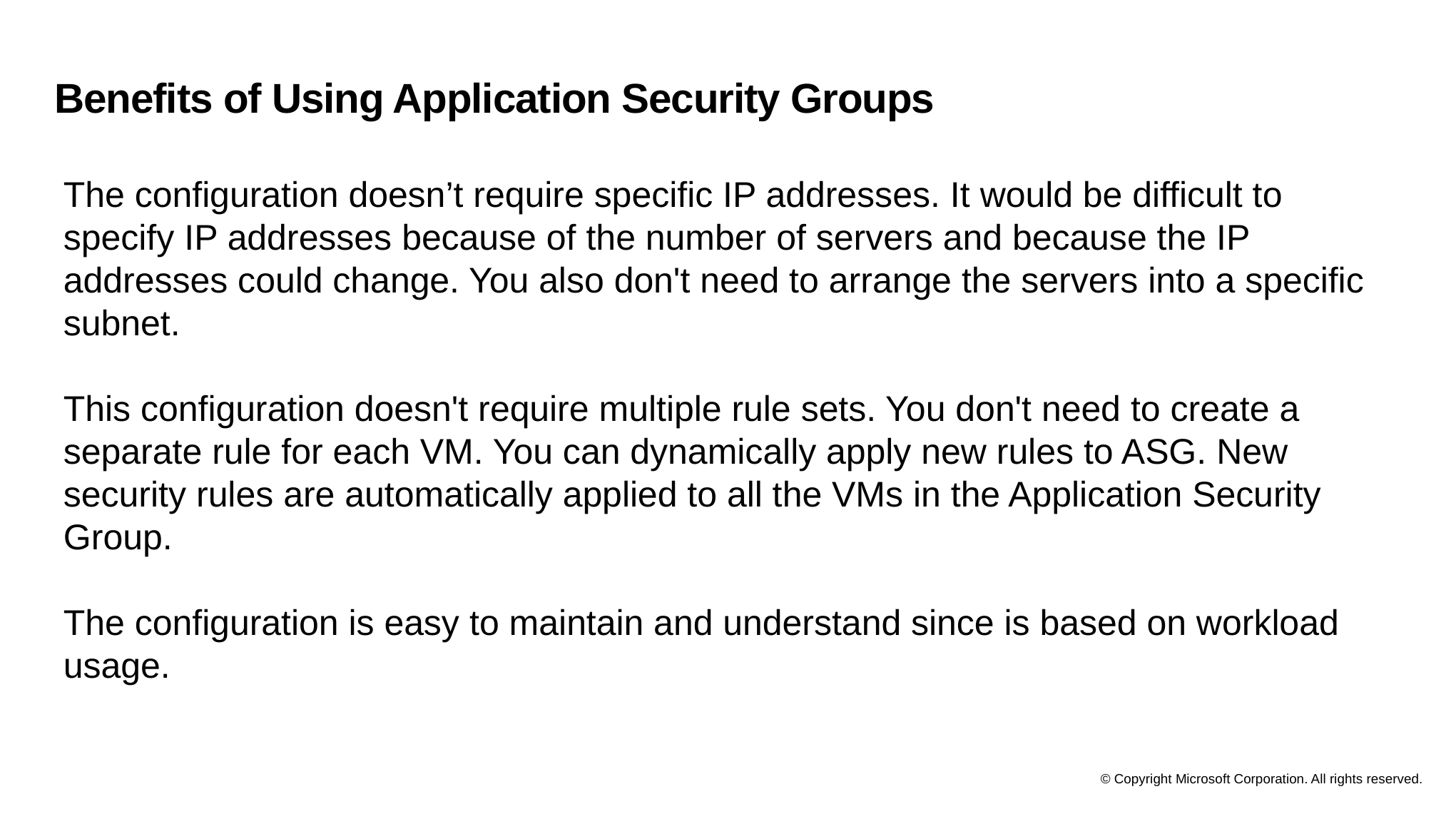

# Benefits of Using Application Security Groups
The configuration doesn’t require specific IP addresses. It would be difficult to specify IP addresses because of the number of servers and because the IP addresses could change. You also don't need to arrange the servers into a specific subnet.

This configuration doesn't require multiple rule sets. You don't need to create a separate rule for each VM. You can dynamically apply new rules to ASG. New security rules are automatically applied to all the VMs in the Application Security Group.

The configuration is easy to maintain and understand since is based on workload usage.